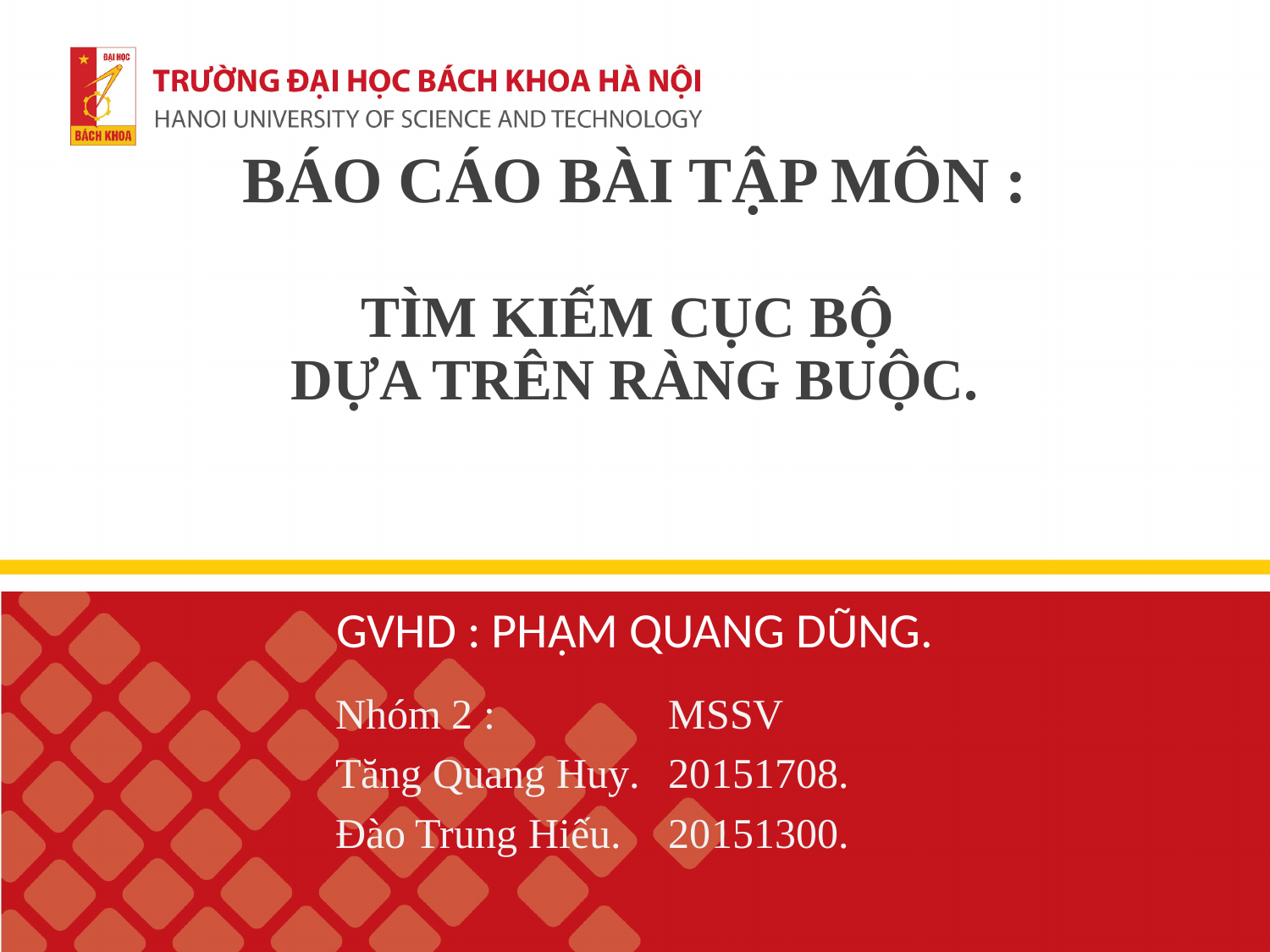

# BÁO CÁO BÀI TẬP MÔN : TÌM KIẾM CỤC BỘ DỰA TRÊN RÀNG BUỘC.
GVHD : PHẠM QUANG DŨNG.
| Nhóm 2 : | MSSV |
| --- | --- |
| Tăng Quang Huy. | 20151708. |
| Đào Trung Hiếu. | 20151300. |